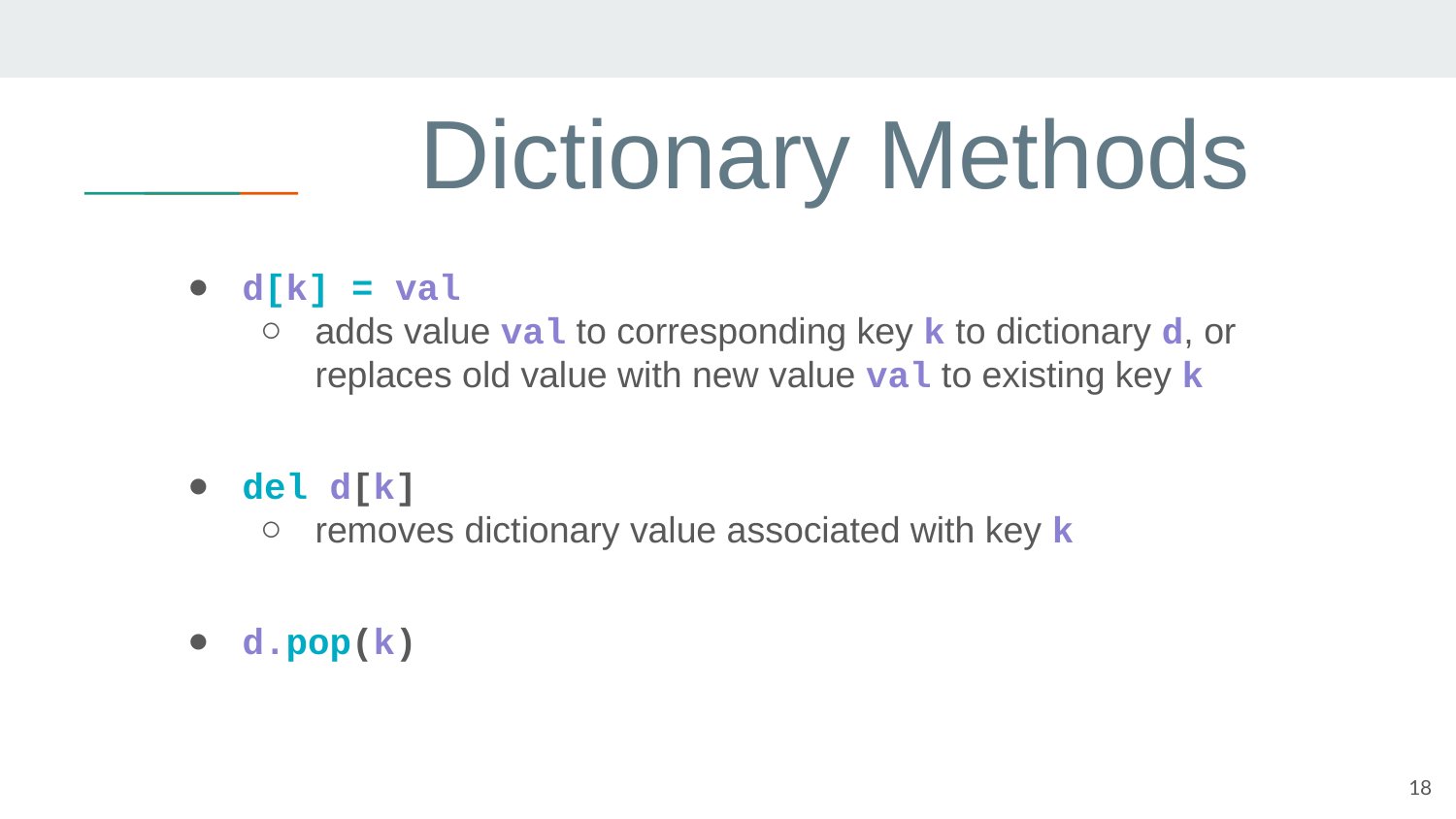

# Dictionary Methods

d[k] = val
adds value val to corresponding key k to dictionary d, or replaces old value with new value val to existing key k

del d[k]
removes dictionary value associated with key k

d.pop(k)

18